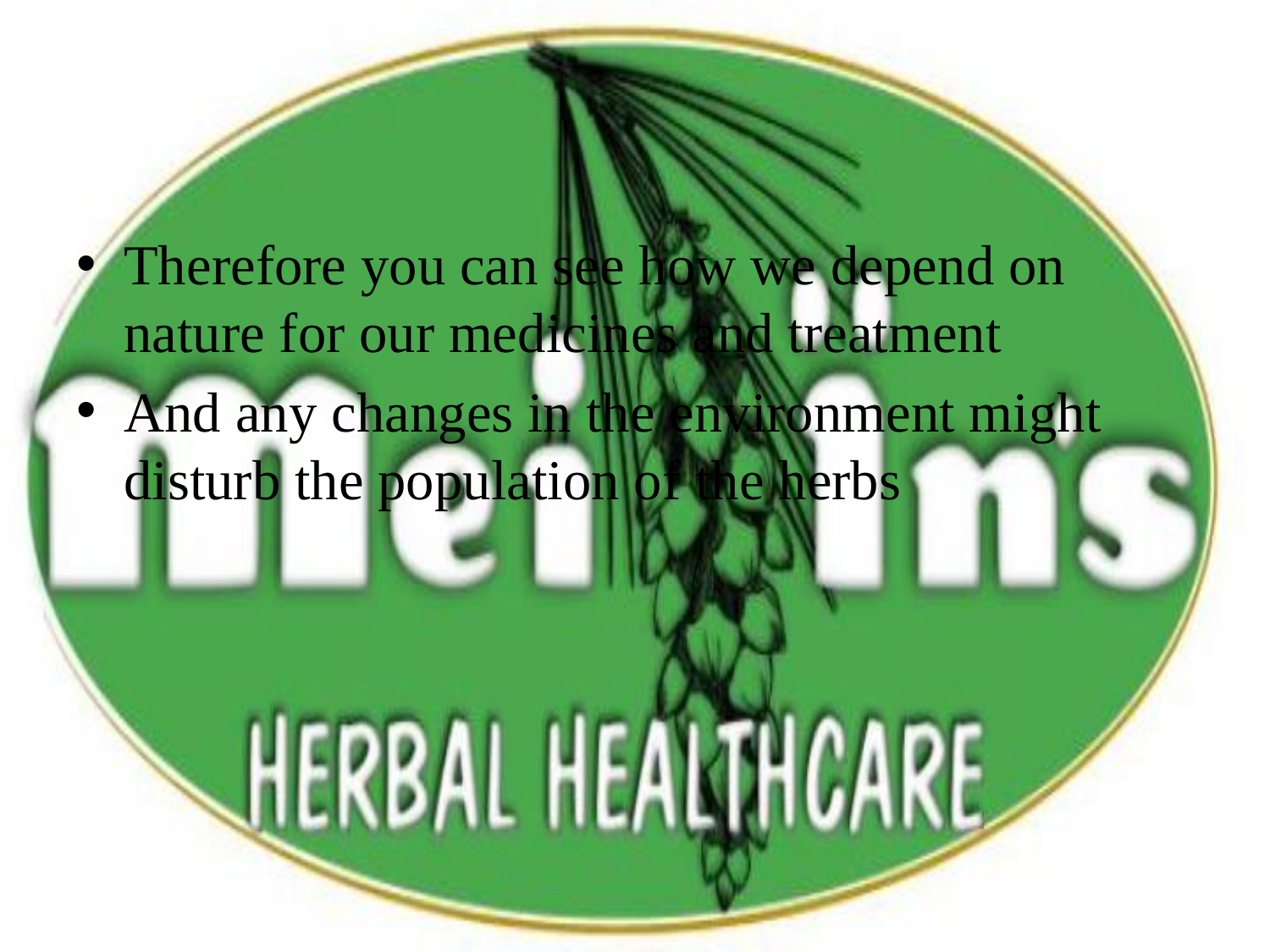

Therefore you can see how we depend on nature for our medicines and treatment
And any changes in the environment might disturb the population of the herbs